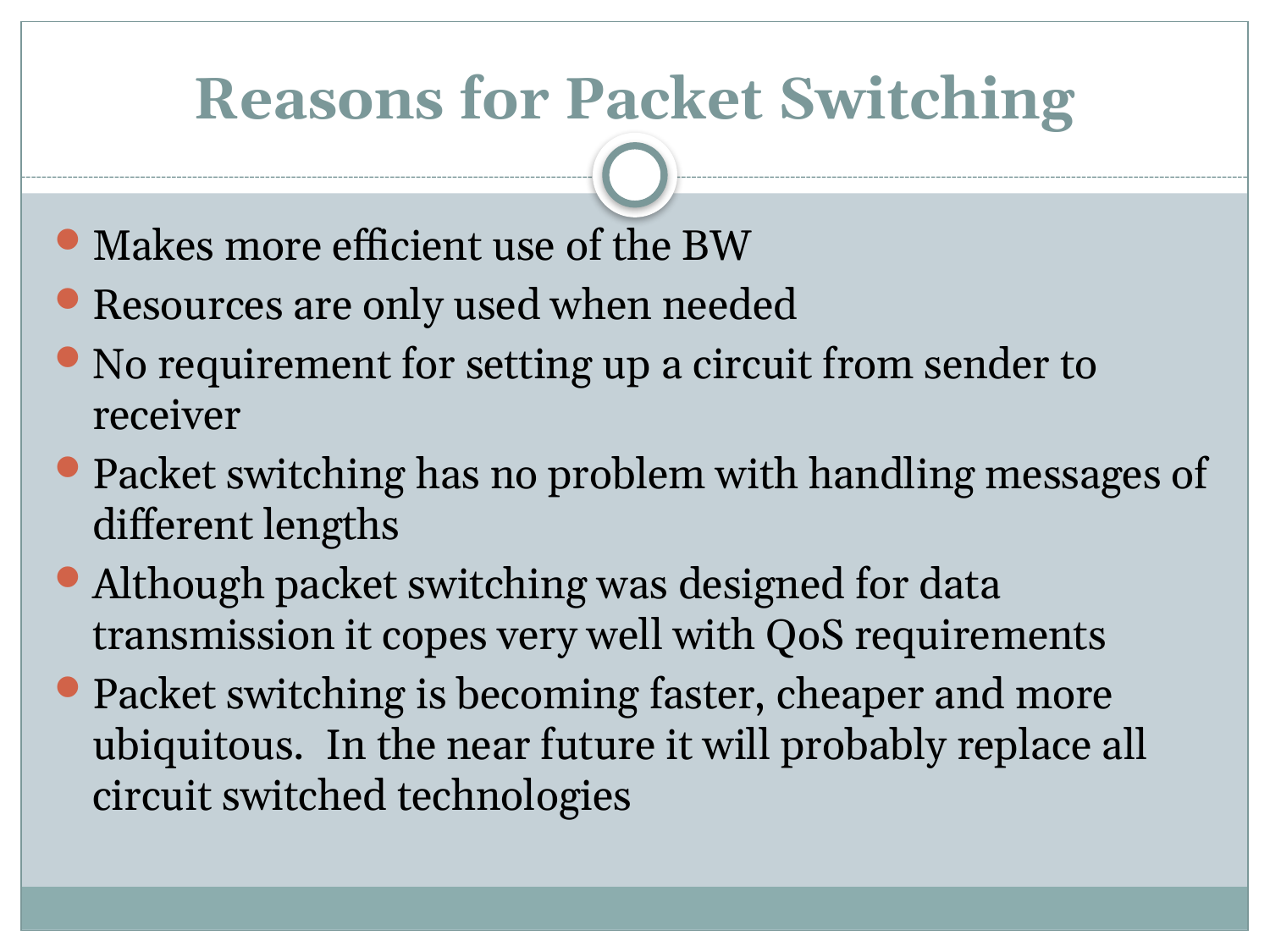

# Reasons for Packet Switching
Makes more efficient use of the BW
Resources are only used when needed
No requirement for setting up a circuit from sender to receiver
Packet switching has no problem with handling messages of different lengths
Although packet switching was designed for data transmission it copes very well with QoS requirements
Packet switching is becoming faster, cheaper and more ubiquitous.  In the near future it will probably replace all circuit switched technologies